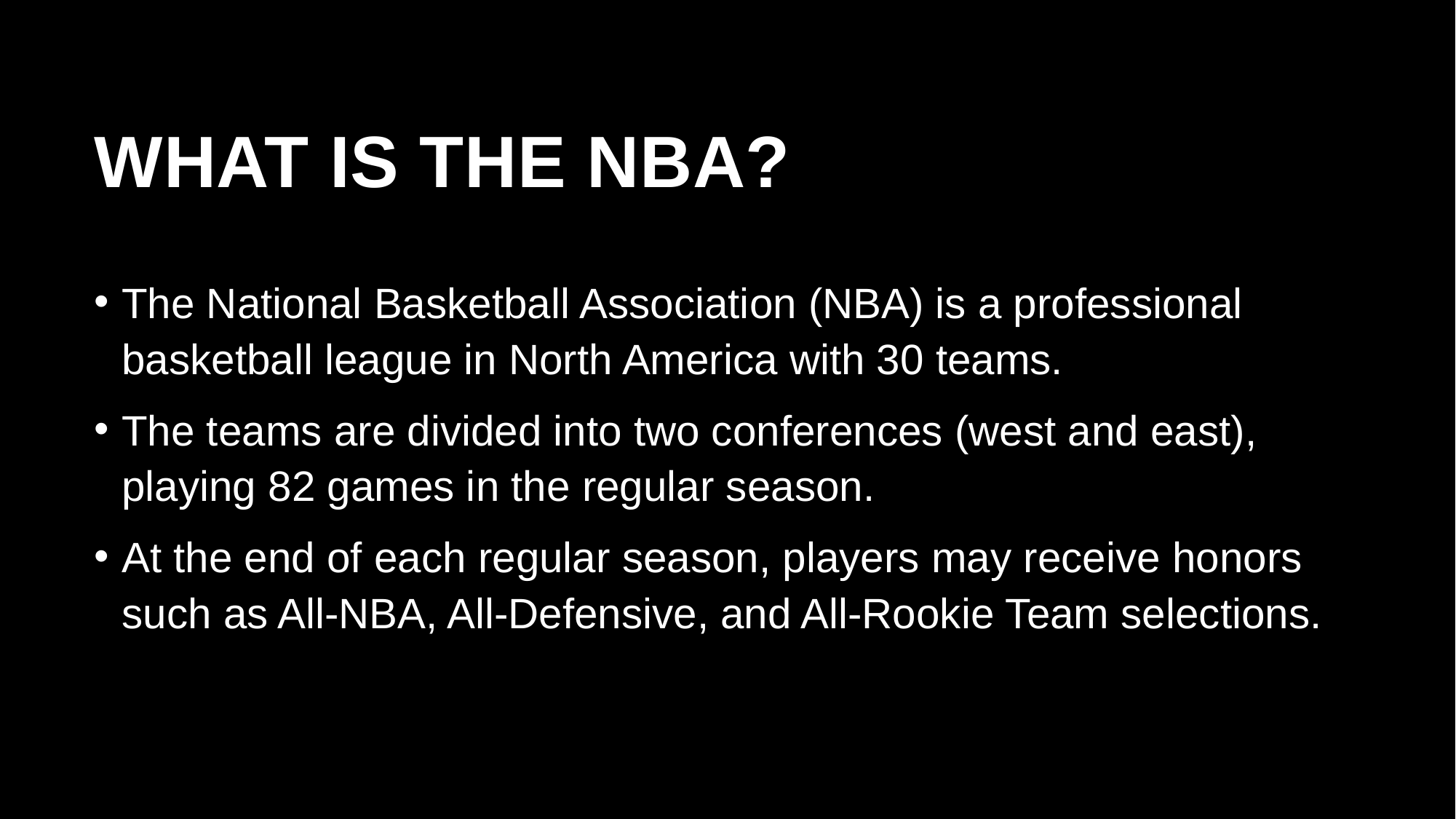

# What is the nba?
The National Basketball Association (NBA) is a professional basketball league in North America with 30 teams.
The teams are divided into two conferences (west and east), playing 82 games in the regular season.
At the end of each regular season, players may receive honors such as All-NBA, All-Defensive, and All-Rookie Team selections.